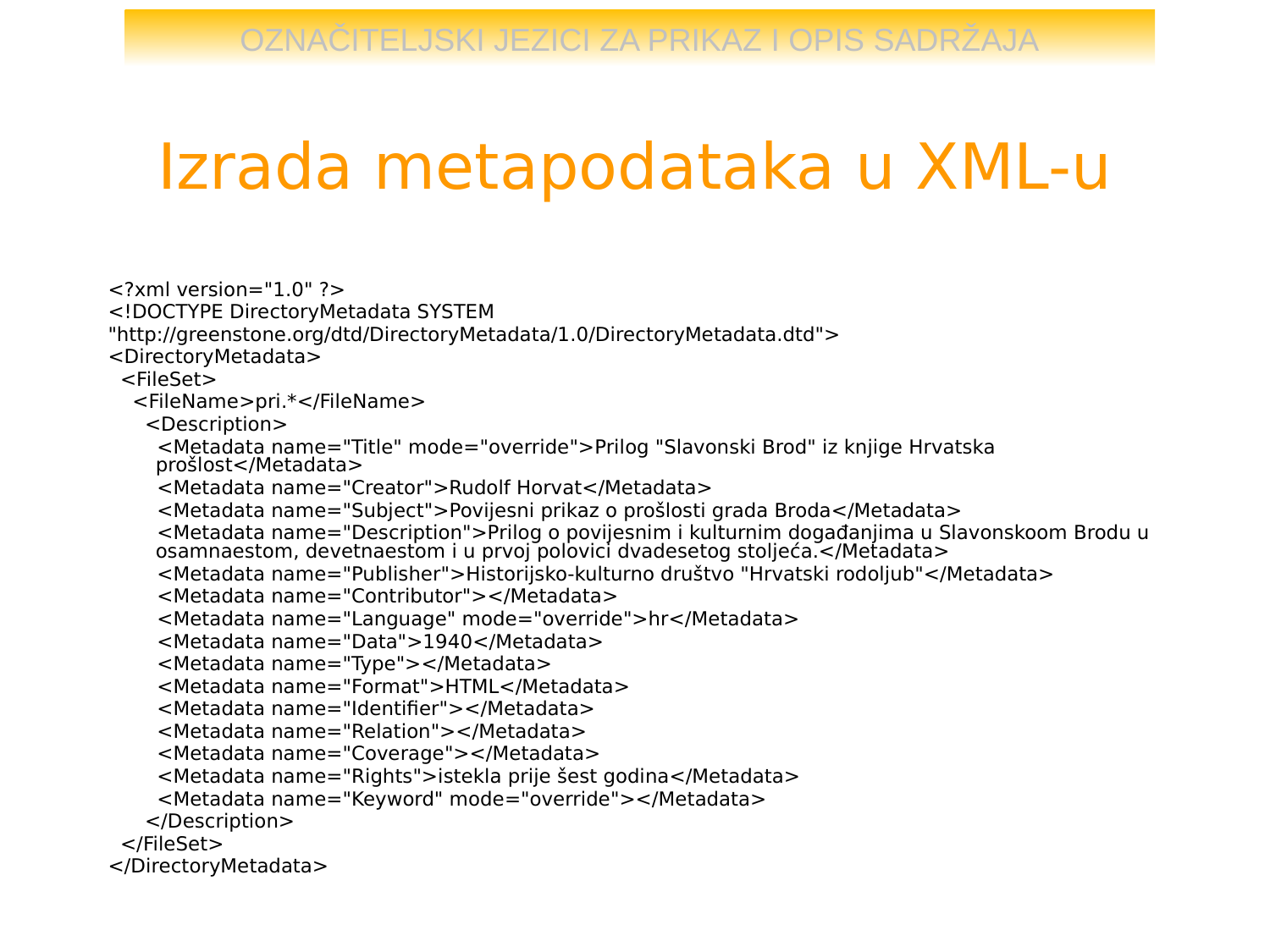

# Izrada metapodataka u XML-u
<?xml version="1.0" ?>
<!DOCTYPE DirectoryMetadata SYSTEM
"http://greenstone.org/dtd/DirectoryMetadata/1.0/DirectoryMetadata.dtd">
<DirectoryMetadata>
  <FileSet>
    <FileName>pri.*</FileName>
      <Description>
        <Metadata name="Title" mode="override">Prilog "Slavonski Brod" iz knjige Hrvatska prošlost</Metadata>
        <Metadata name="Creator">Rudolf Horvat</Metadata>
        <Metadata name="Subject">Povijesni prikaz o prošlosti grada Broda</Metadata>
        <Metadata name="Description">Prilog o povijesnim i kulturnim događanjima u Slavonskoom Brodu u osamnaestom, devetnaestom i u prvoj polovici dvadesetog stoljeća.</Metadata>
        <Metadata name="Publisher">Historijsko-kulturno društvo "Hrvatski rodoljub"</Metadata>
        <Metadata name="Contributor"></Metadata>
        <Metadata name="Language" mode="override">hr</Metadata>
        <Metadata name="Data">1940</Metadata>
        <Metadata name="Type"></Metadata>
        <Metadata name="Format">HTML</Metadata>
        <Metadata name="Identifier"></Metadata>
        <Metadata name="Relation"></Metadata>
        <Metadata name="Coverage"></Metadata>
        <Metadata name="Rights">istekla prije šest godina</Metadata>
        <Metadata name="Keyword" mode="override"></Metadata>
      </Description>
  </FileSet>
</DirectoryMetadata>